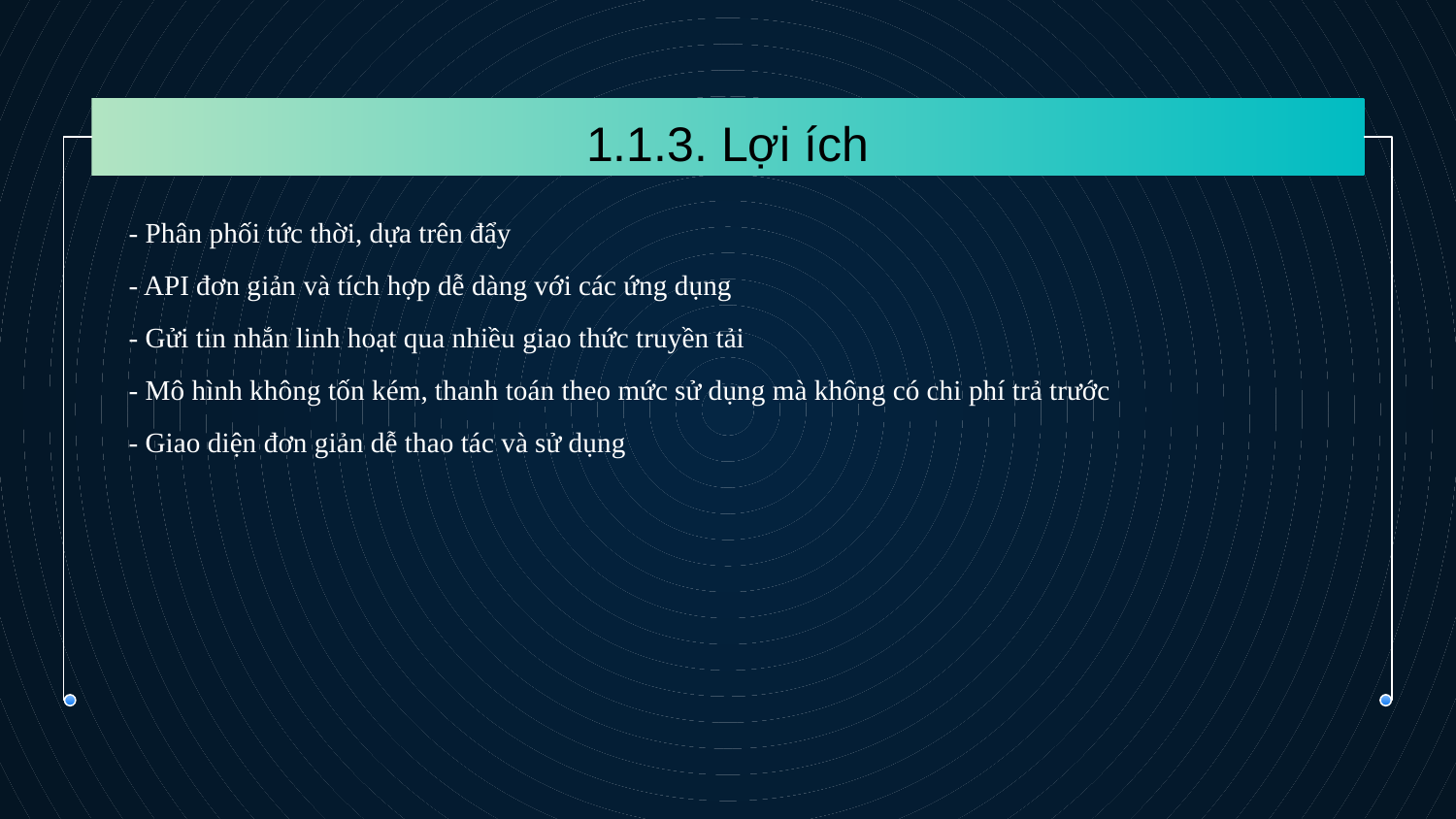

1.1.3. Lợi ích

- Phân phối tức thời, dựa trên đẩy
- API đơn giản và tích hợp dễ dàng với các ứng dụng
- Gửi tin nhắn linh hoạt qua nhiều giao thức truyền tải
- Mô hình không tốn kém, thanh toán theo mức sử dụng mà không có chi phí trả trước
- Giao diện đơn giản dễ thao tác và sử dụng